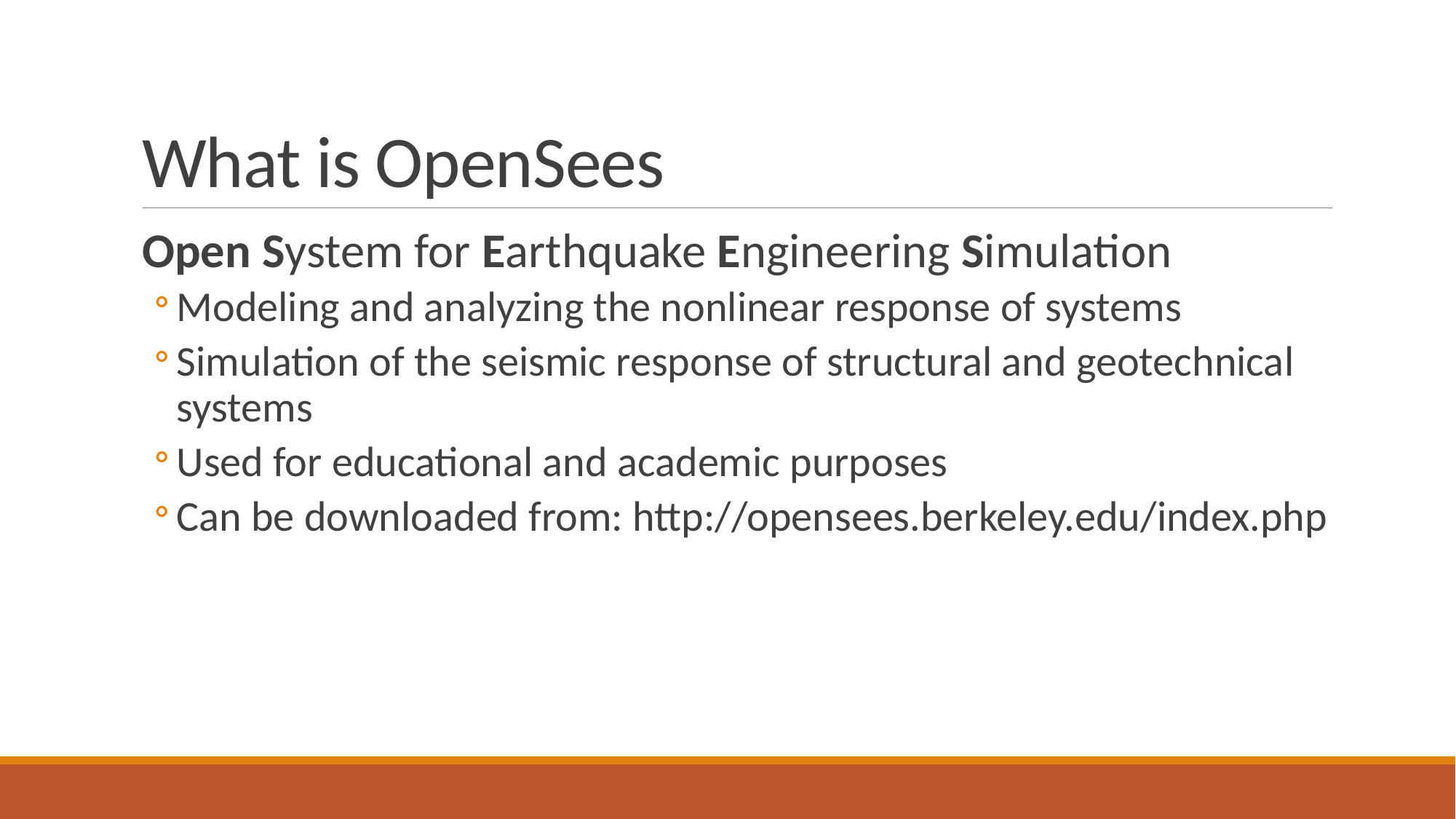

# What is OpenSees
Open System for Earthquake Engineering Simulation
Modeling and analyzing the nonlinear response of systems
Simulation of the seismic response of structural and geotechnical systems
Used for educational and academic purposes
Can be downloaded from: http://opensees.berkeley.edu/index.php